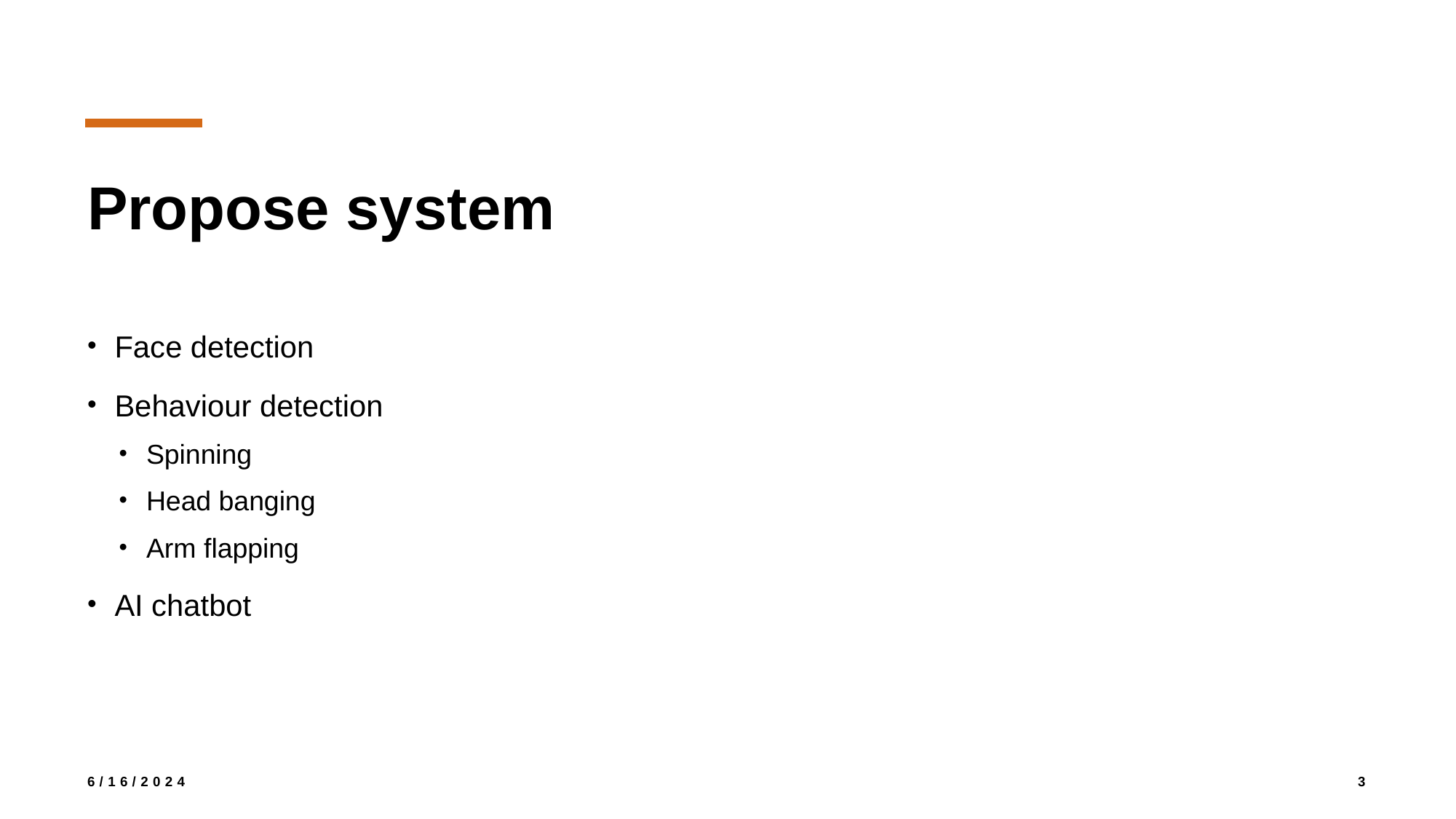

# Propose system
Face detection
Behaviour detection
Spinning
Head banging
Arm flapping
AI chatbot
6/16/2024

3